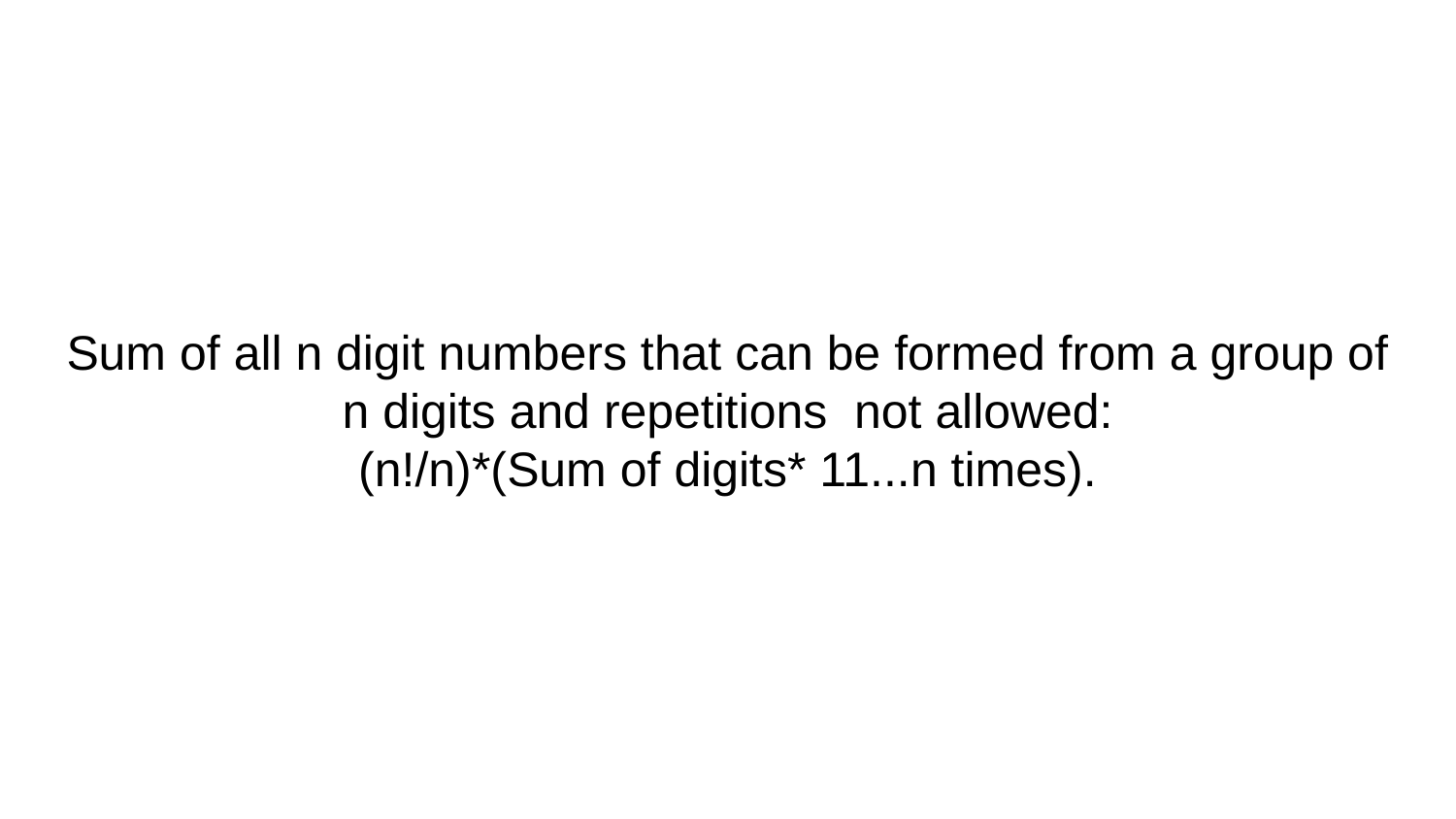

# Sum of all n digit numbers that can be formed from a group of n digits and repetitions  not allowed: (n!/n)*(Sum of digits* 11...n times).